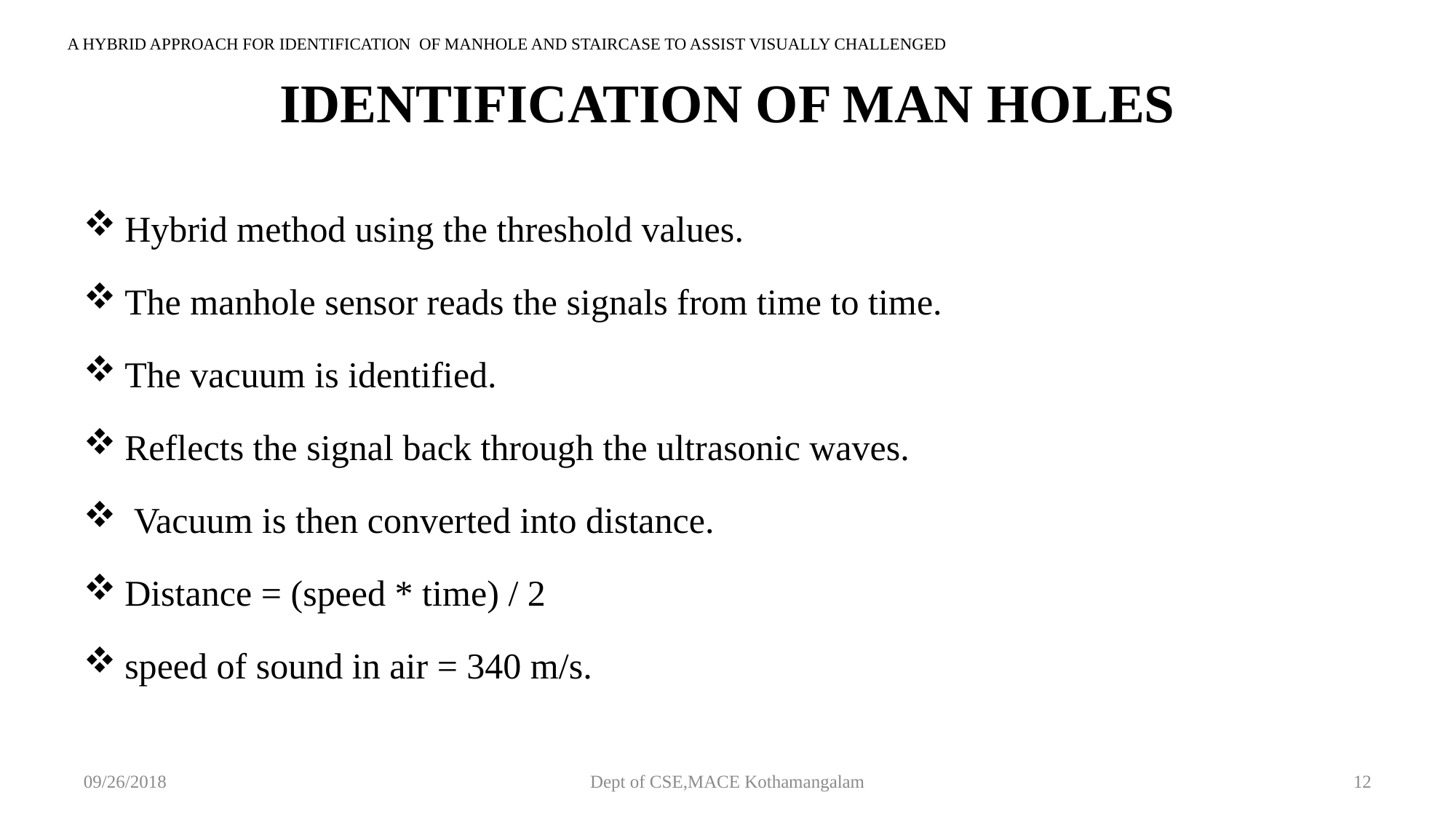

A HYBRID APPROACH FOR IDENTIFICATION  OF MANHOLE AND STAIRCASE TO ASSIST VISUALLY CHALLENGED

# IDENTIFICATION OF MAN HOLES
Hybrid method using the threshold values.
The manhole sensor reads the signals from time to time.
The vacuum is identified.
Reflects the signal back through the ultrasonic waves.
 Vacuum is then converted into distance.
Distance = (speed * time) / 2
speed of sound in air = 340 m/s.

09/26/2018
Dept of CSE,MACE Kothamangalam
12